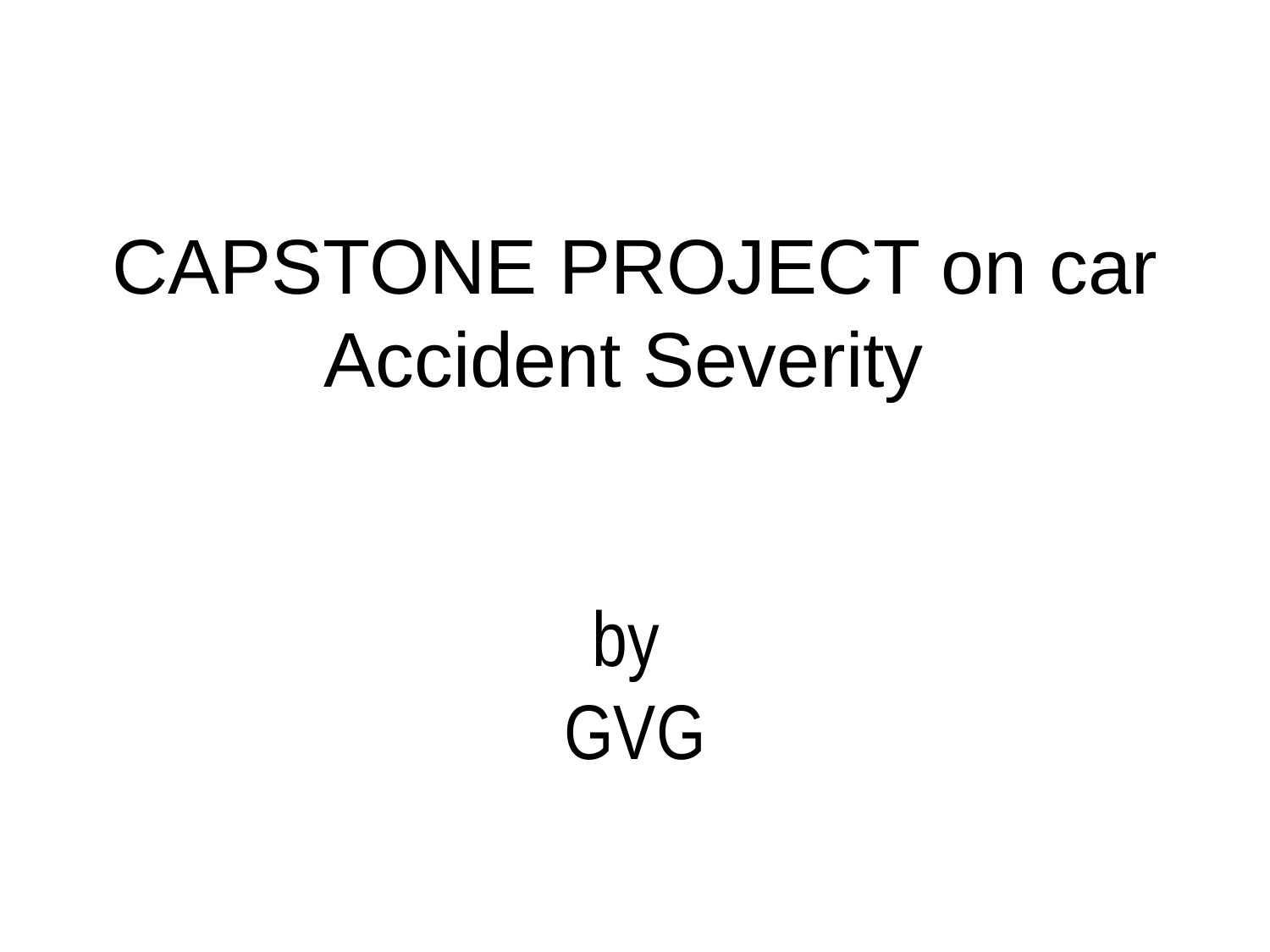

# CAPSTONE PROJECT on car Accident Severity by GVG